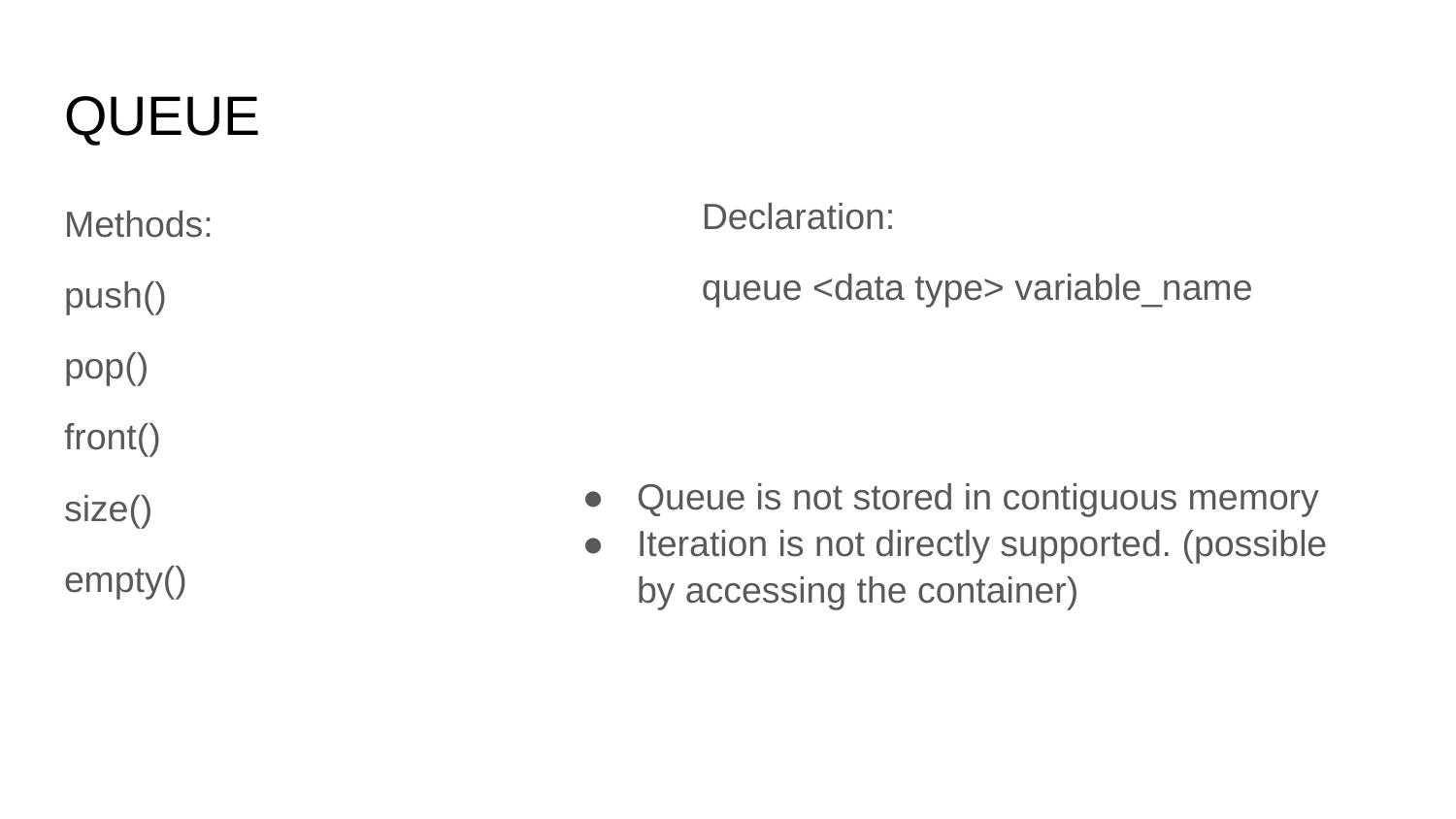

# QUEUE
Declaration:
queue <data type> variable_name
Methods:
push()
pop()
front()
size()
empty()
Queue is not stored in contiguous memory
Iteration is not directly supported. (possible by accessing the container)